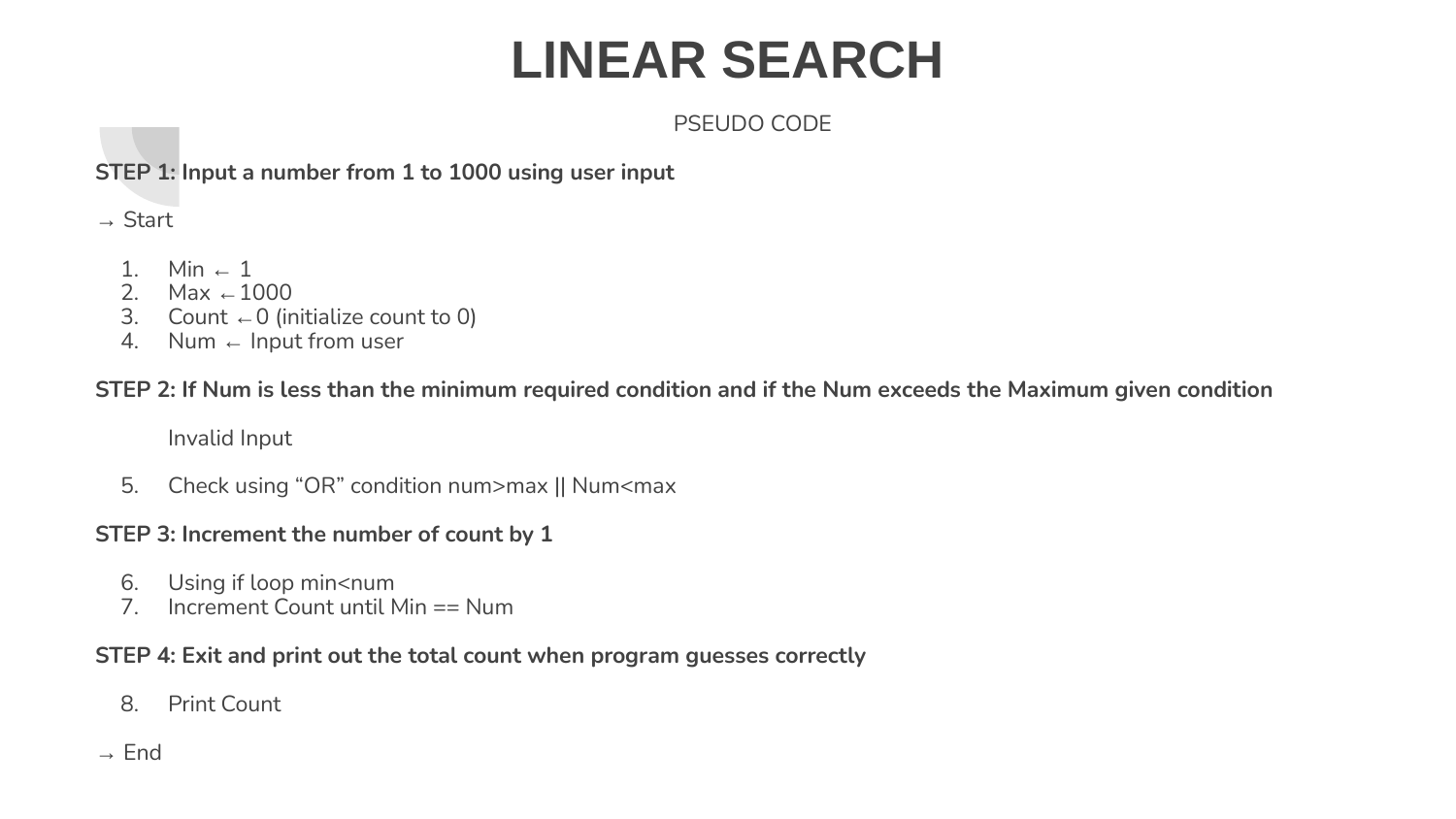

# LINEAR SEARCH
PSEUDO CODE
STEP 1: Input a number from 1 to 1000 using user input
→ Start
Min ← 1
Max ←1000
Count ←0 (initialize count to 0)
Num ← Input from user
STEP 2: If Num is less than the minimum required condition and if the Num exceeds the Maximum given condition
Invalid Input
Check using “OR” condition num>max || Num<max
STEP 3: Increment the number of count by 1
Using if loop min<num
Increment Count until Min == Num
STEP 4: Exit and print out the total count when program guesses correctly
Print Count
→ End